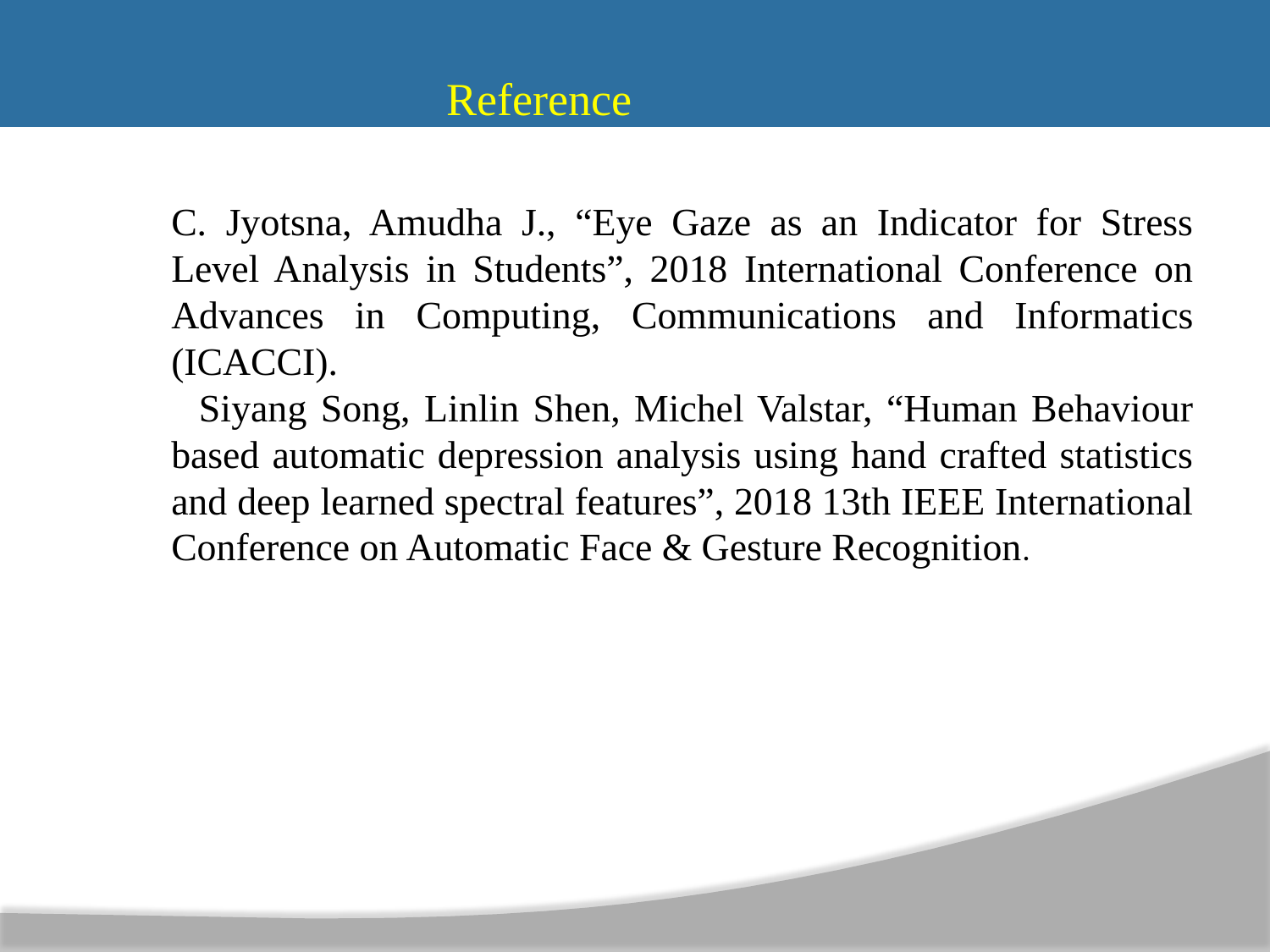

Reference
C. Jyotsna, Amudha J., “Eye Gaze as an Indicator for Stress Level Analysis in Students”, 2018 International Conference on Advances in Computing, Communications and Informatics (ICACCI).
  Siyang Song, Linlin Shen, Michel Valstar, “Human Behaviour based automatic depression analysis using hand crafted statistics and deep learned spectral features”, 2018 13th IEEE International Conference on Automatic Face & Gesture Recognition.